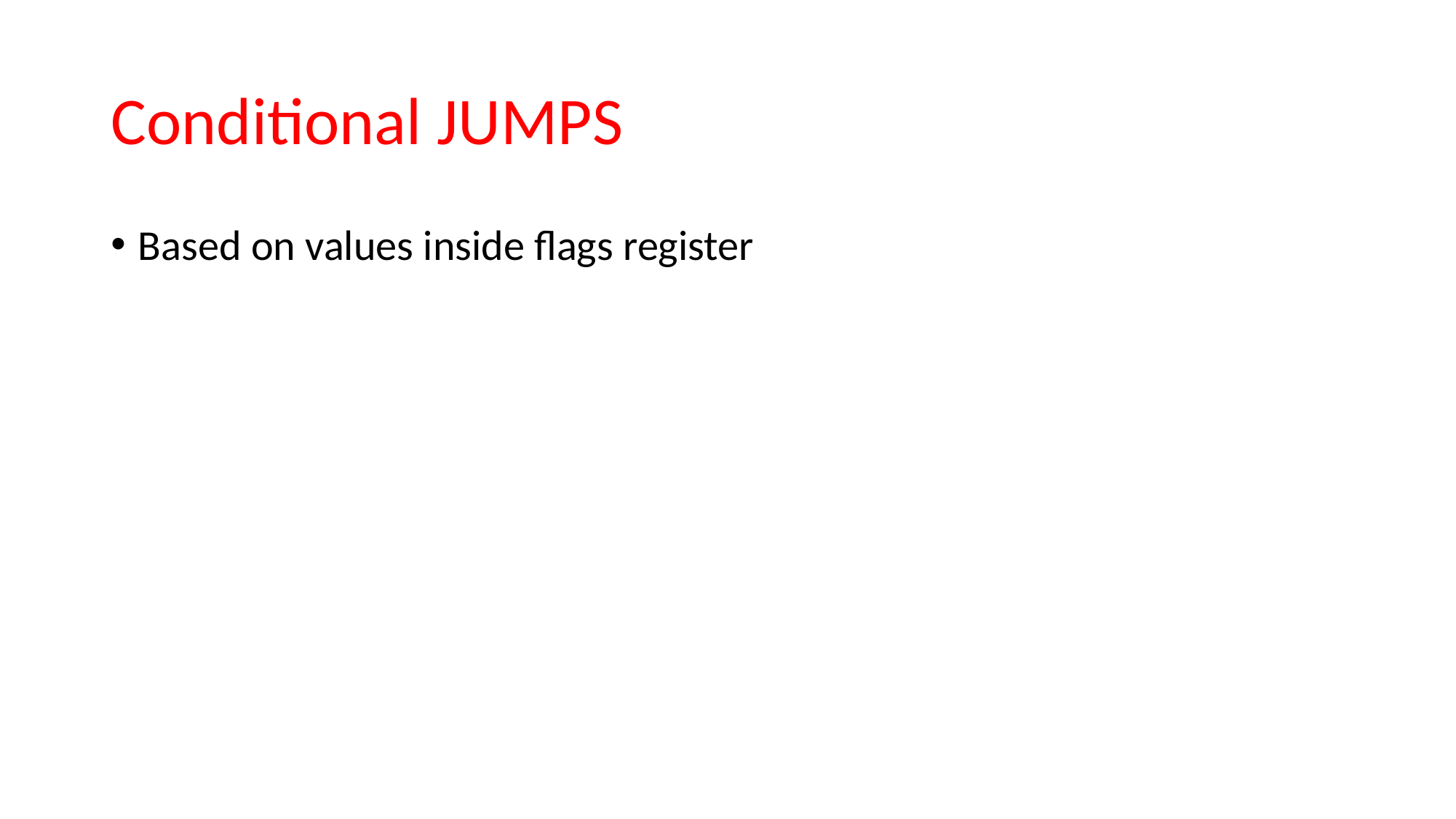

# Conditional JUMPS
Based on values inside flags register